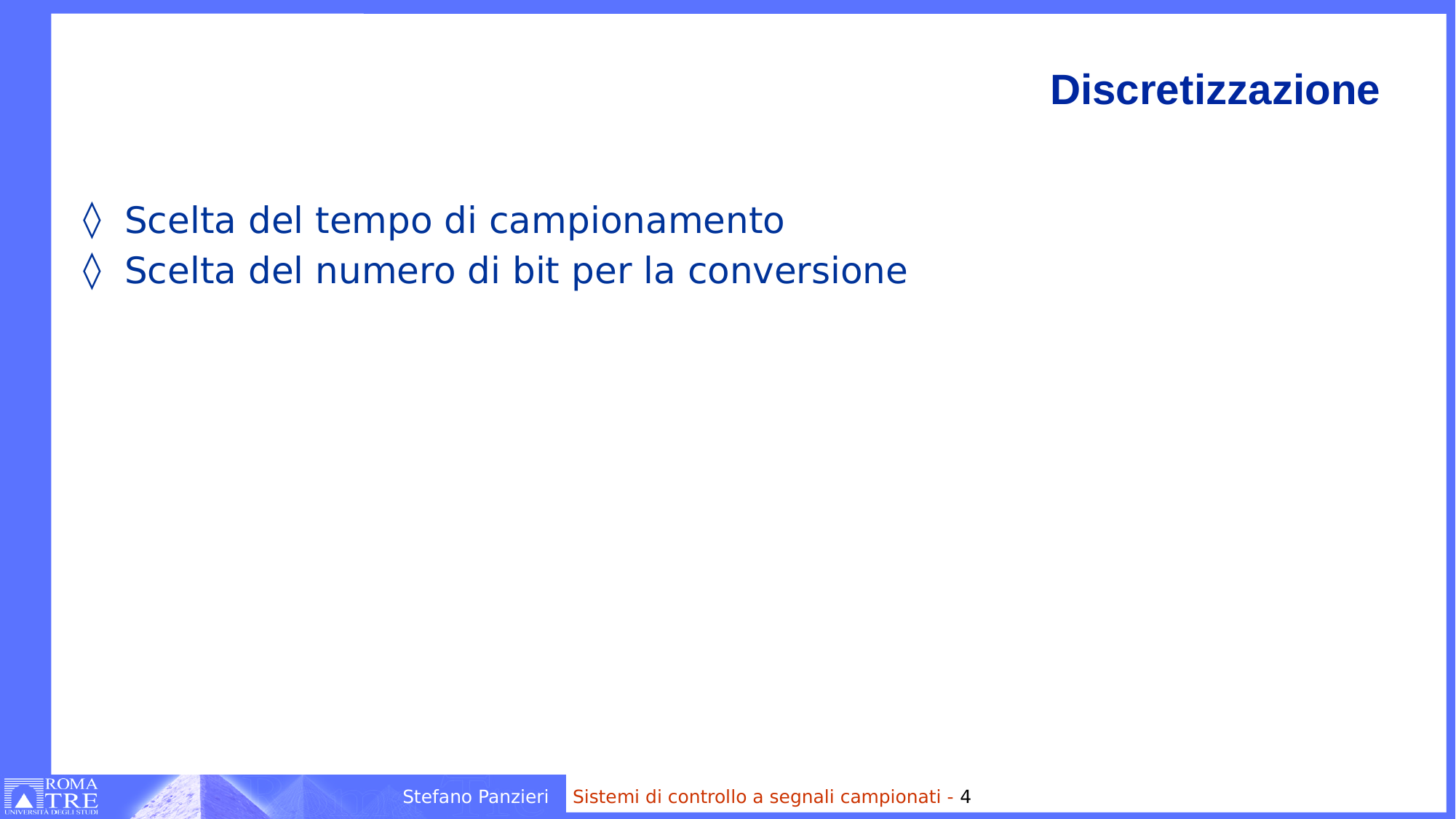

# Discretizzazione
Scelta del tempo di campionamento
Scelta del numero di bit per la conversione